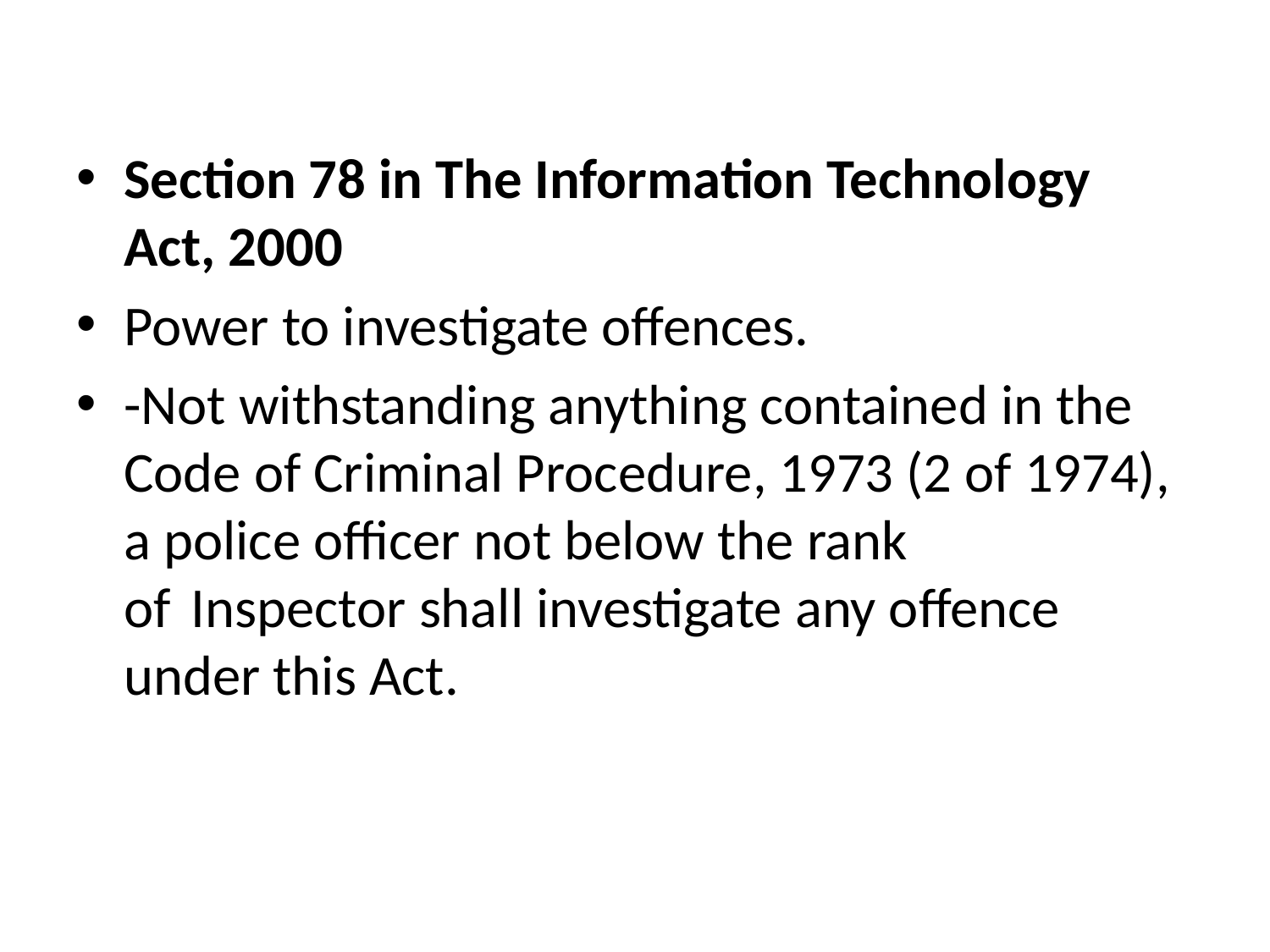

Section 78 in The Information Technology Act, 2000
Power to investigate offences.
-Not withstanding anything contained in the Code of Criminal Procedure, 1973 (2 of 1974), a police officer not below the rank of  Inspector shall investigate any offence under this Act.